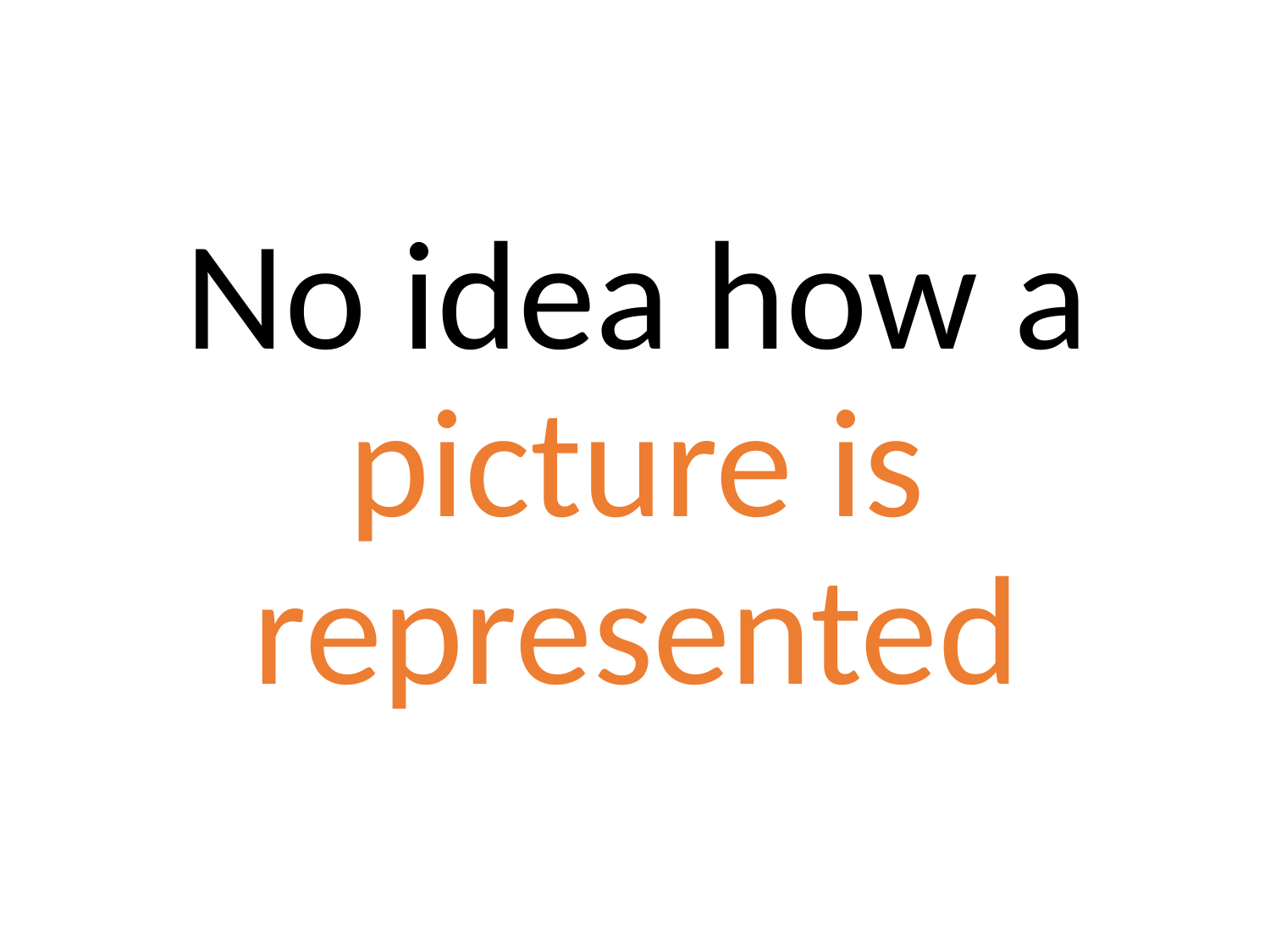

No idea how a picture is represented